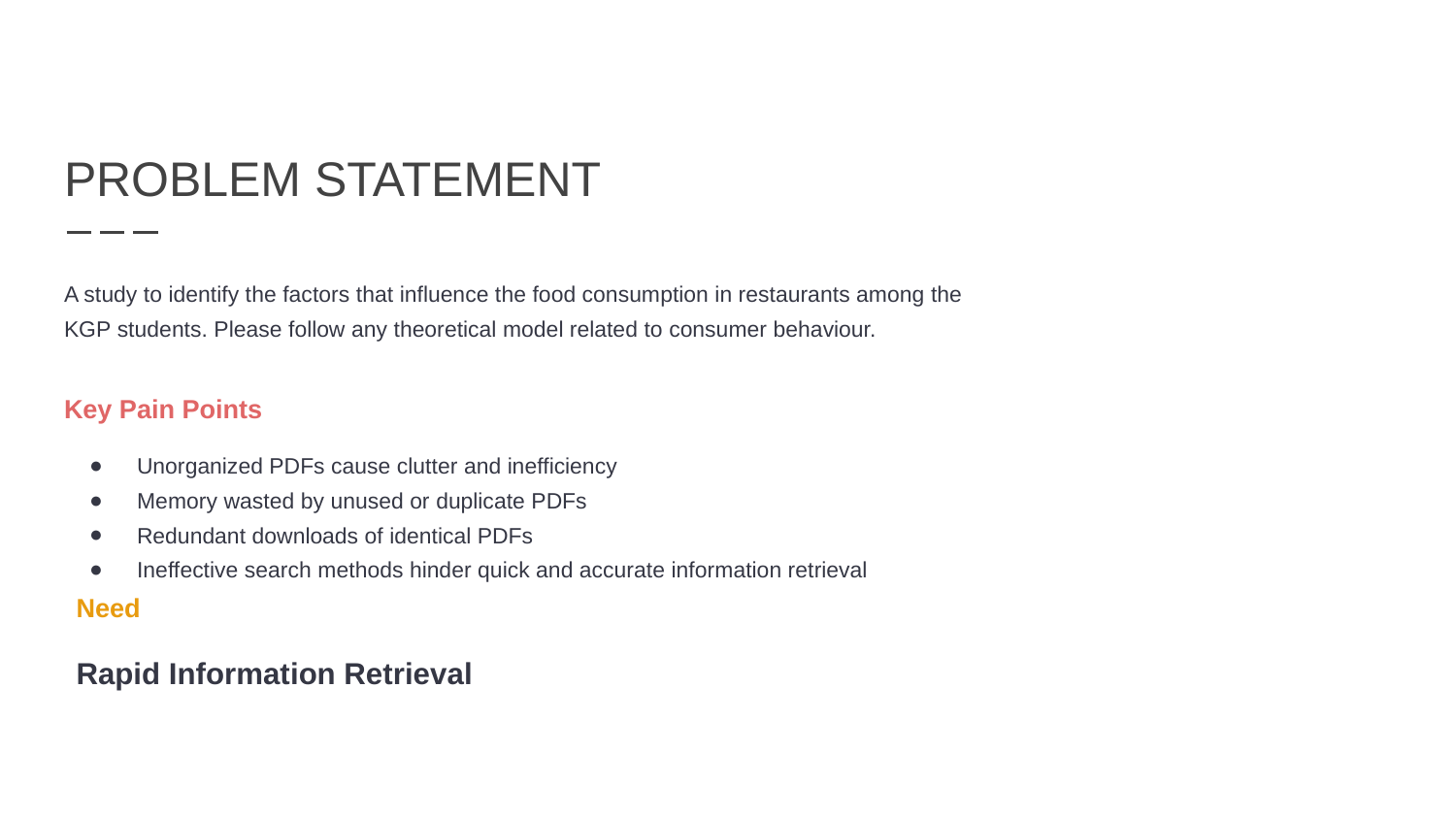

# PROBLEM STATEMENT
A study to identify the factors that influence the food consumption in restaurants among the KGP students. Please follow any theoretical model related to consumer behaviour.

Key Pain Points
Unorganized PDFs cause clutter and inefficiency
Memory wasted by unused or duplicate PDFs
Redundant downloads of identical PDFs
Ineffective search methods hinder quick and accurate information retrieval
Need
Rapid Information Retrieval